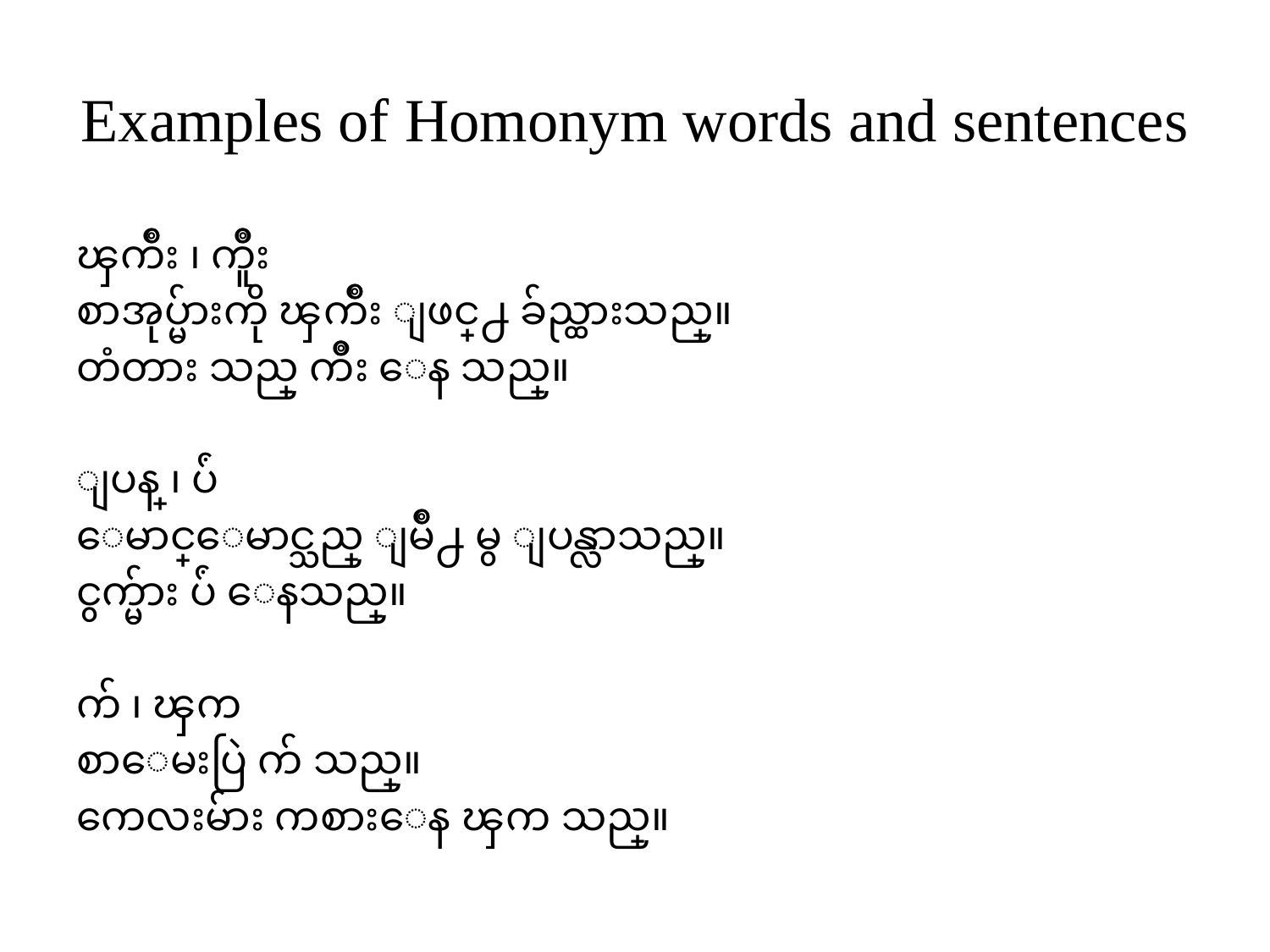

# Examples of Homonym words and sentences
ၾကိဳး ၊ က်ိဳူး
စာအုပ္မ်ားကို ၾကိဳး ျဖင္႕ ခ်ည္ထားသည္။
တံတား သည္ က်ိဳး ေန သည္။

ျပန္ ၊ ပ်ံ
ေမာင္ေမာင္သည္ ျမိဳ႕ မွ ျပန္လာသည္။
ငွက္မ်ား ပ်ံ ေနသည္။

က် ၊ ၾက
စာေမးပြဲ က် သည္။
ကေလးမ်ား ကစားေန ၾက သည္။